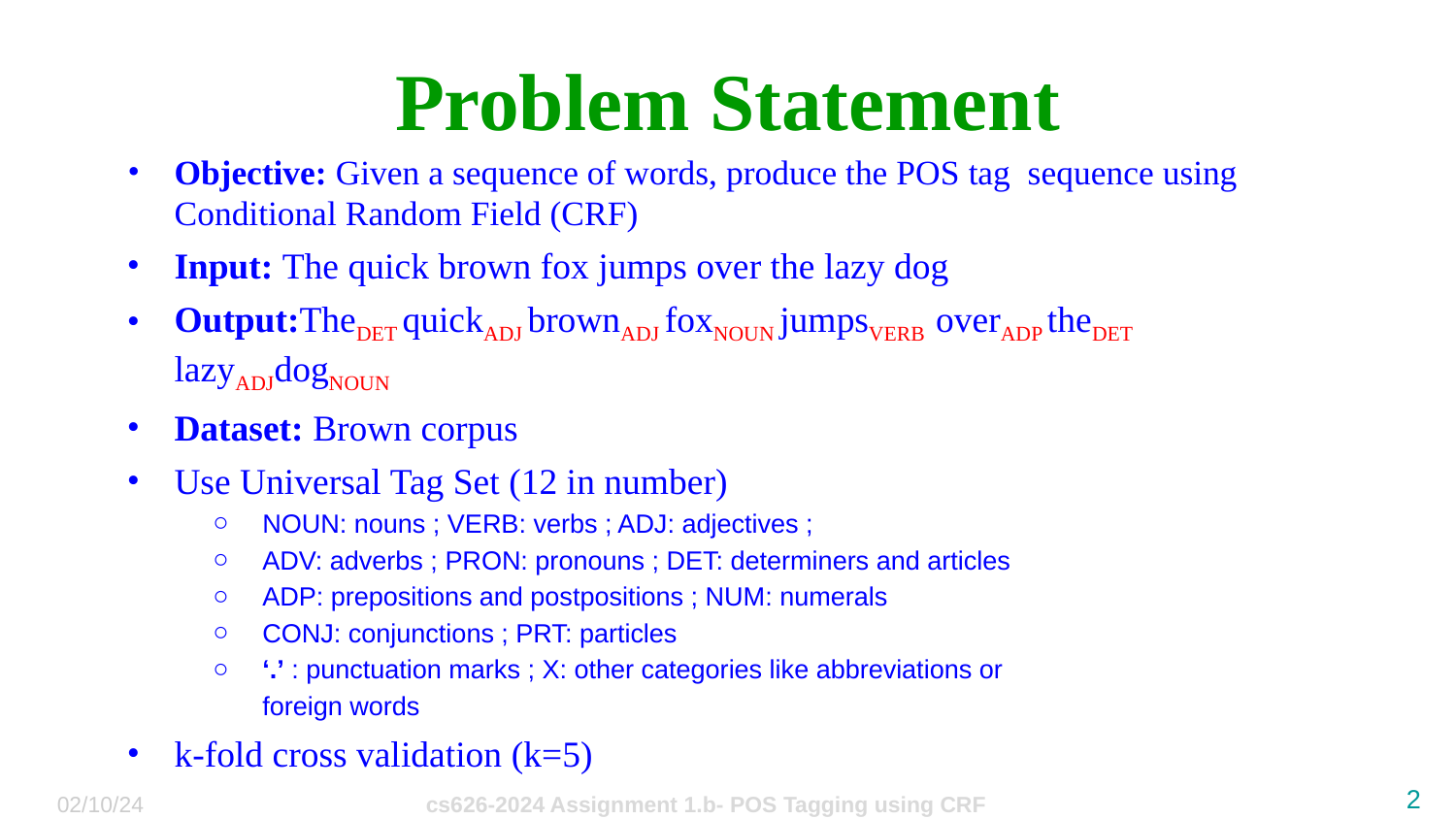

# Problem Statement
Objective: Given a sequence of words, produce the POS tag  sequence using Conditional Random Field (CRF)
Input: The quick brown fox jumps over the lazy dog
Output:TheDET quickADJ brownADJ foxNOUN jumpsVERB  overADP theDET lazyADJdogNOUN
Dataset: Brown corpus
Use Universal Tag Set (12 in number)
NOUN: nouns ; VERB: verbs ; ADJ: adjectives ;
ADV: adverbs ; PRON: pronouns ; DET: determiners and articles
ADP: prepositions and postpositions ; NUM: numerals
CONJ: conjunctions ; PRT: particles
‘.’ : punctuation marks ; X: other categories like abbreviations or foreign words
k-fold cross validation (k=5)
2
02/10/24
cs626-2024 Assignment 1.b- POS Tagging using CRF